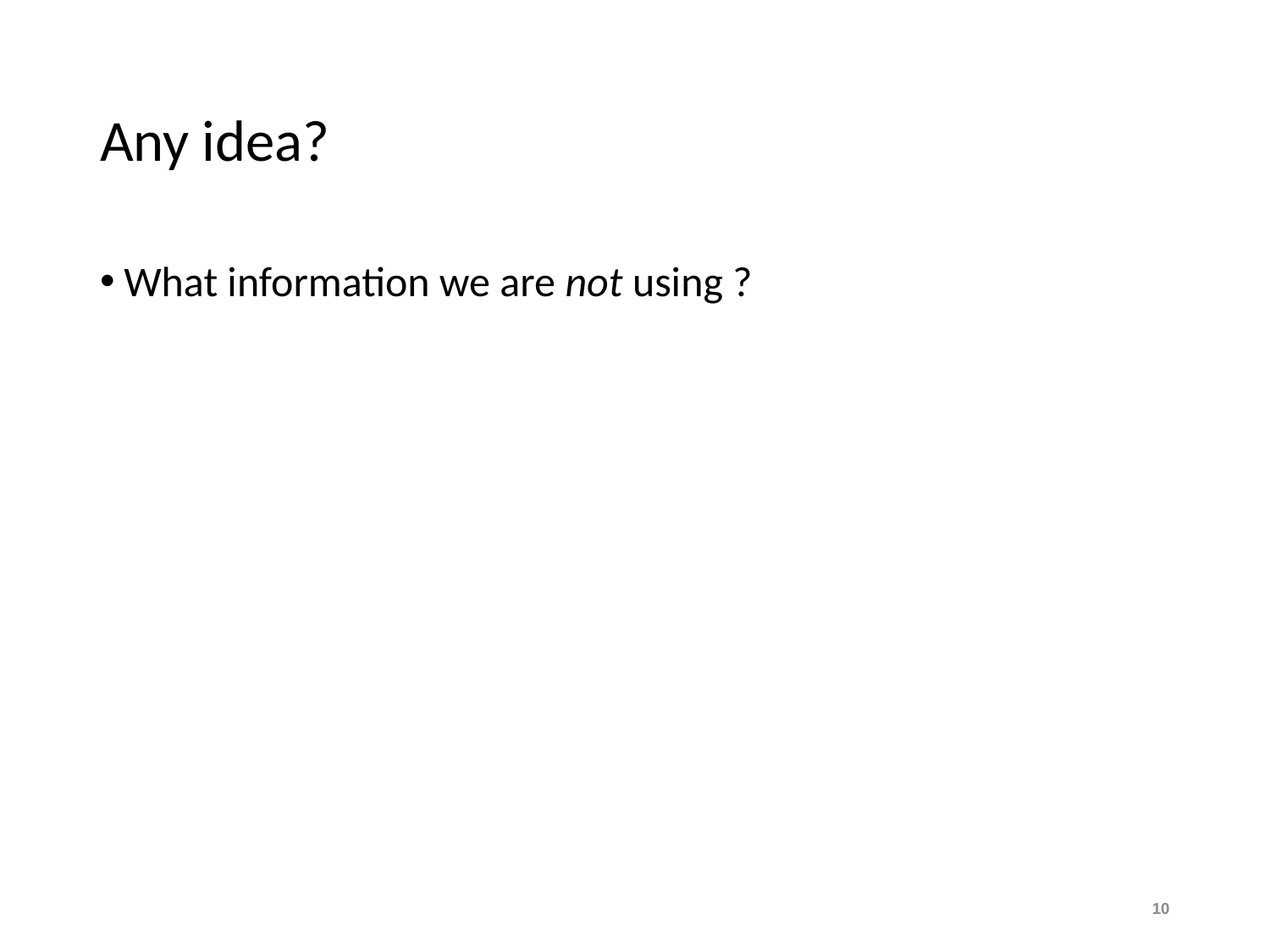

# Any idea?
What information we are not using ?
10